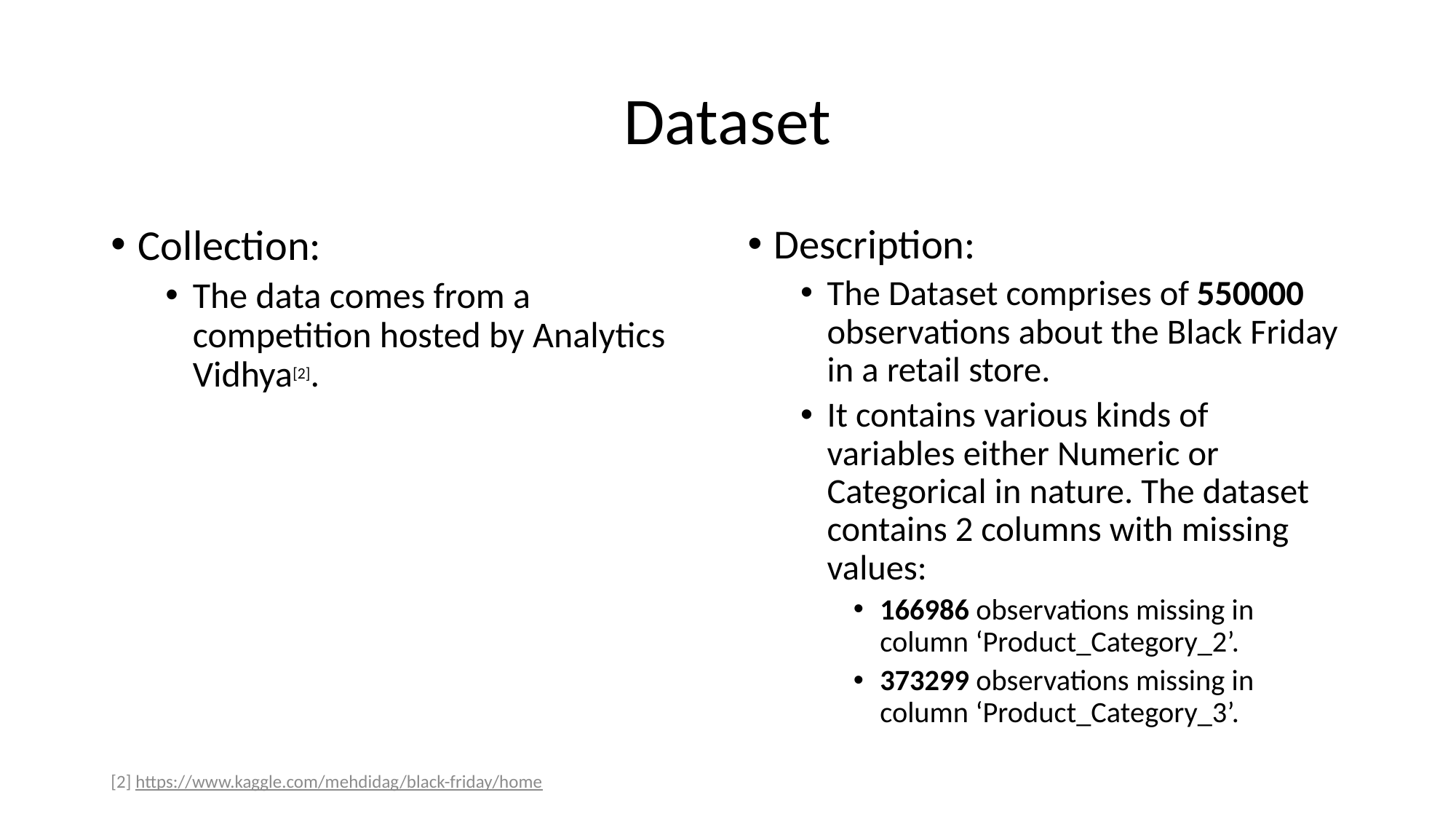

# Dataset
Collection:
The data comes from a competition hosted by Analytics Vidhya[2].

Description:
The Dataset comprises of 550000 observations about the Black Friday in a retail store.
It contains various kinds of variables either Numeric or Categorical in nature. The dataset contains 2 columns with missing values:
166986 observations missing in column ‘Product_Category_2’.
373299 observations missing in column ‘Product_Category_3’.

[2] https://www.kaggle.com/mehdidag/black-friday/home